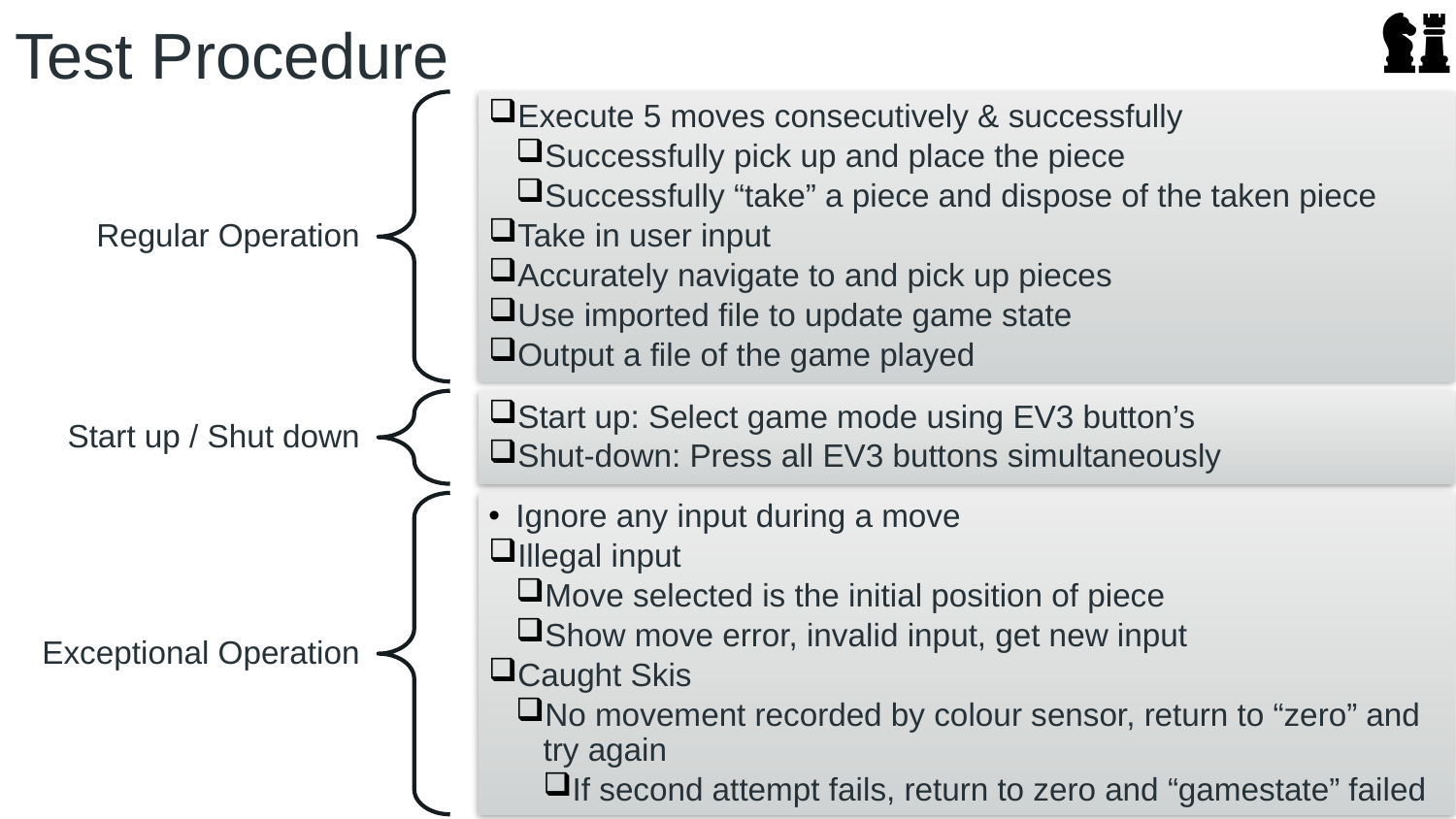

Test Procedure
Regular Operation
Execute 5 moves consecutively & successfully
Successfully pick up and place the piece
Successfully “take” a piece and dispose of the taken piece
Take in user input
Accurately navigate to and pick up pieces
Use imported file to update game state
Output a file of the game played
Start up / Shut down
Start up: Select game mode using EV3 button’s
Shut-down: Press all EV3 buttons simultaneously
Exceptional Operation
Ignore any input during a move
Illegal input
Move selected is the initial position of piece
Show move error, invalid input, get new input
Caught Skis
No movement recorded by colour sensor, return to “zero” and try again
If second attempt fails, return to zero and “gamestate” failed